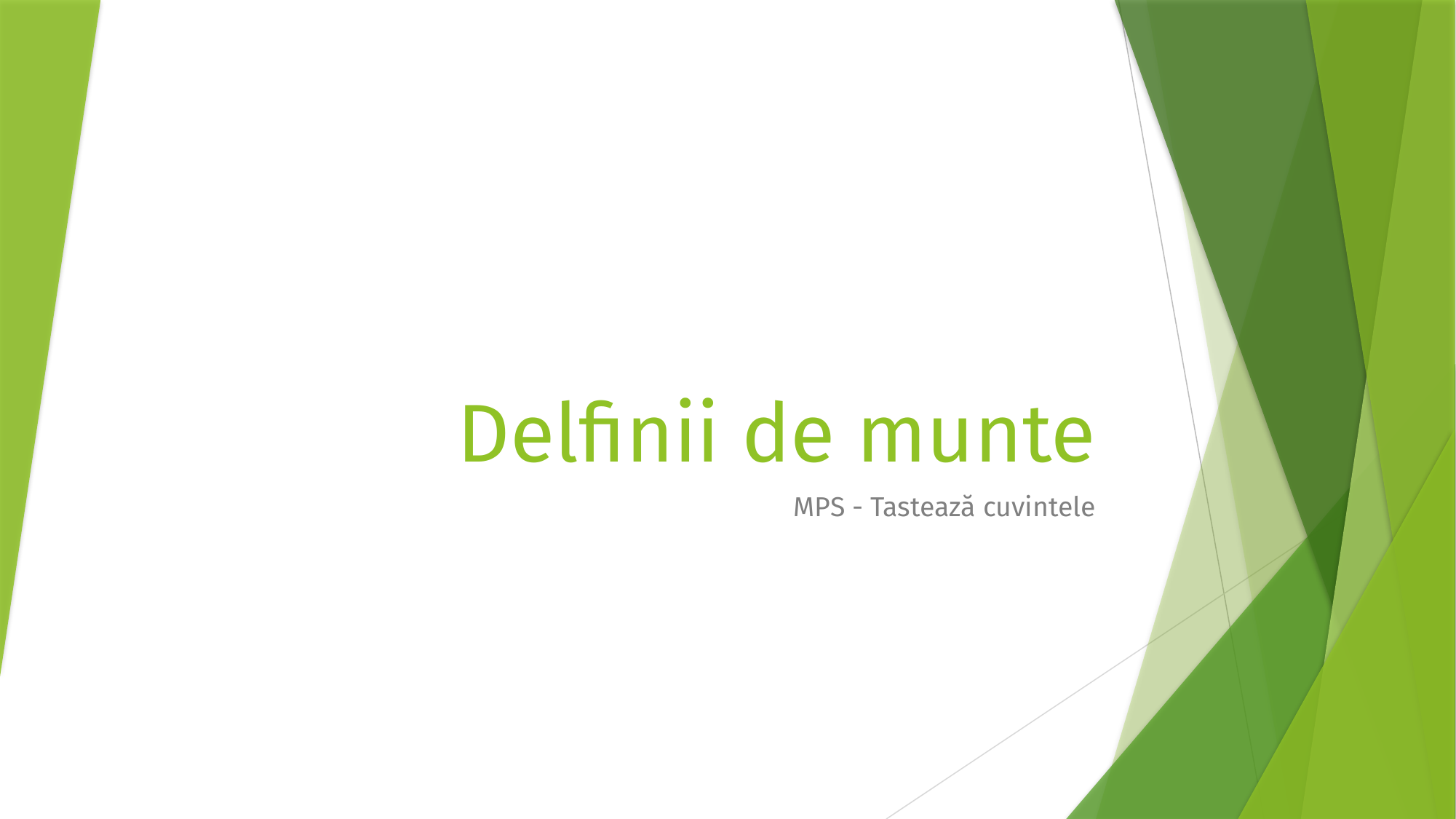

# Delfinii de munte
MPS - Tastează cuvintele